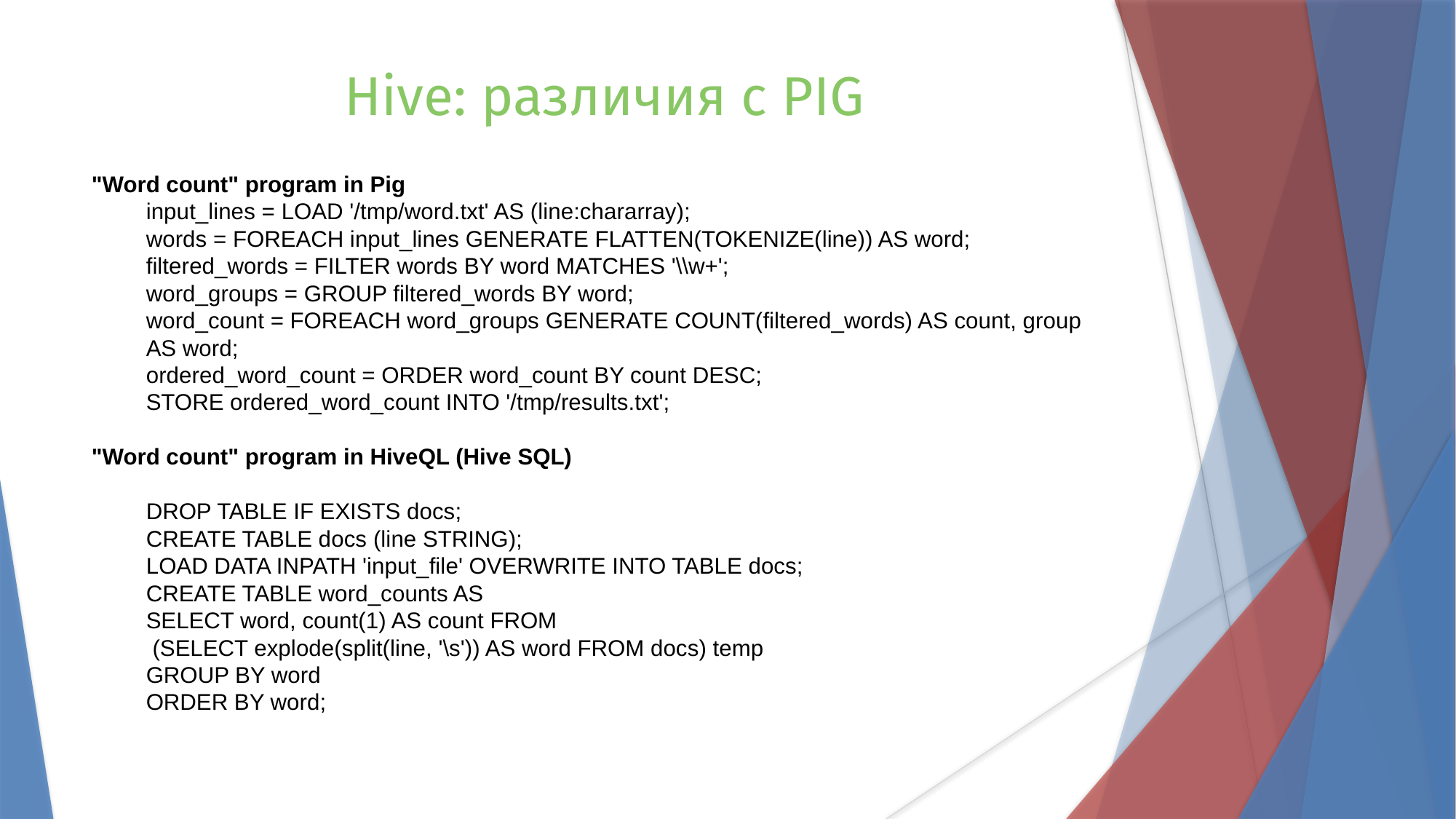

Hive: различия с PIG

"Word count" program in Pig
input_lines = LOAD '/tmp/word.txt' AS (line:chararray);
words = FOREACH input_lines GENERATE FLATTEN(TOKENIZE(line)) AS word;
filtered_words = FILTER words BY word MATCHES '\\w+';
word_groups = GROUP filtered_words BY word;
word_count = FOREACH word_groups GENERATE COUNT(filtered_words) AS count, group AS word;
ordered_word_count = ORDER word_count BY count DESC;
STORE ordered_word_count INTO '/tmp/results.txt';

"Word count" program in HiveQL (Hive SQL)

DROP TABLE IF EXISTS docs;
CREATE TABLE docs (line STRING);
LOAD DATA INPATH 'input_file' OVERWRITE INTO TABLE docs;
CREATE TABLE word_counts AS
SELECT word, count(1) AS count FROM
 (SELECT explode(split(line, '\s')) AS word FROM docs) temp
GROUP BY word
ORDER BY word;